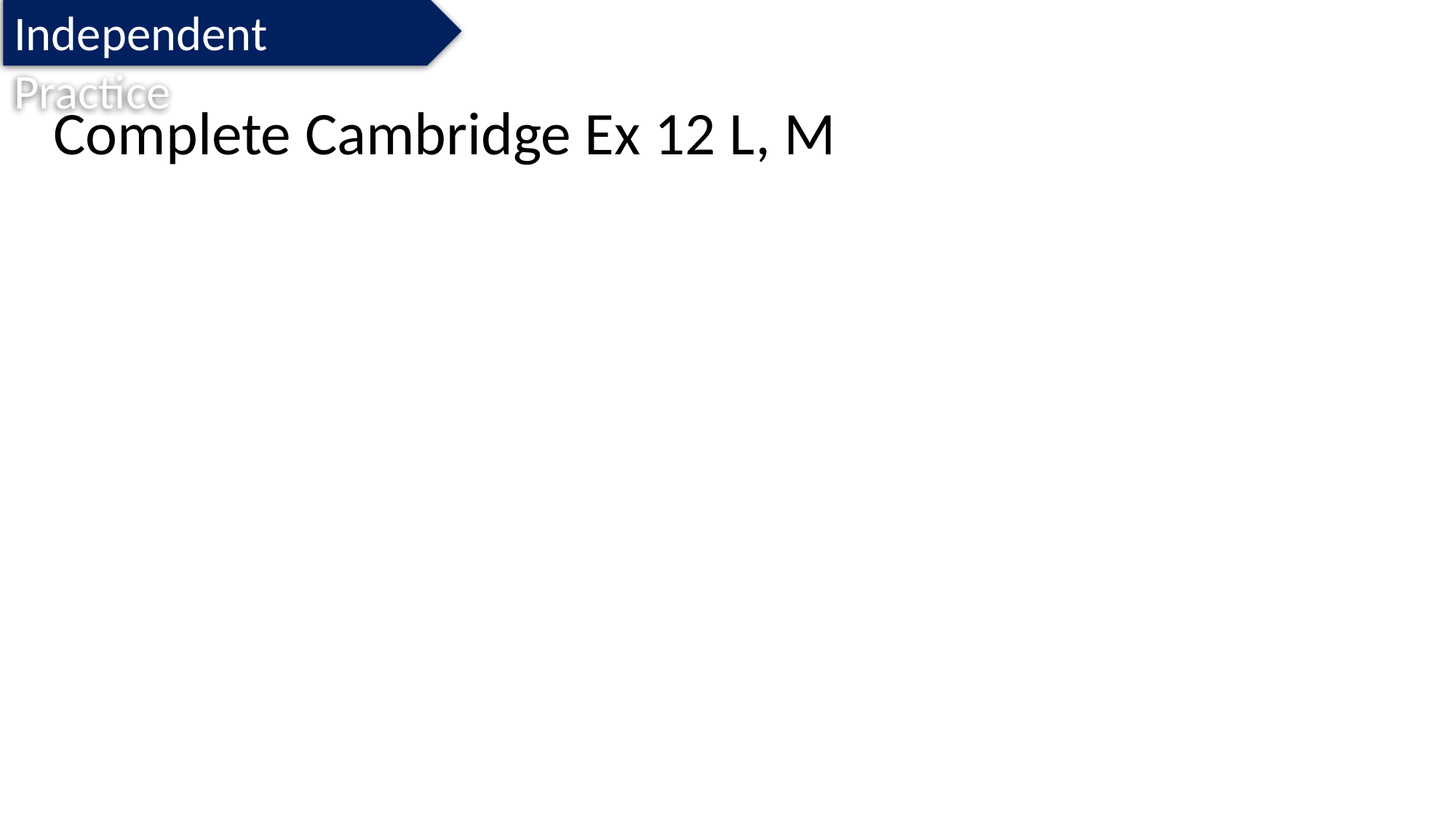

Independent Practice
Complete Cambridge Ex 12 L, M